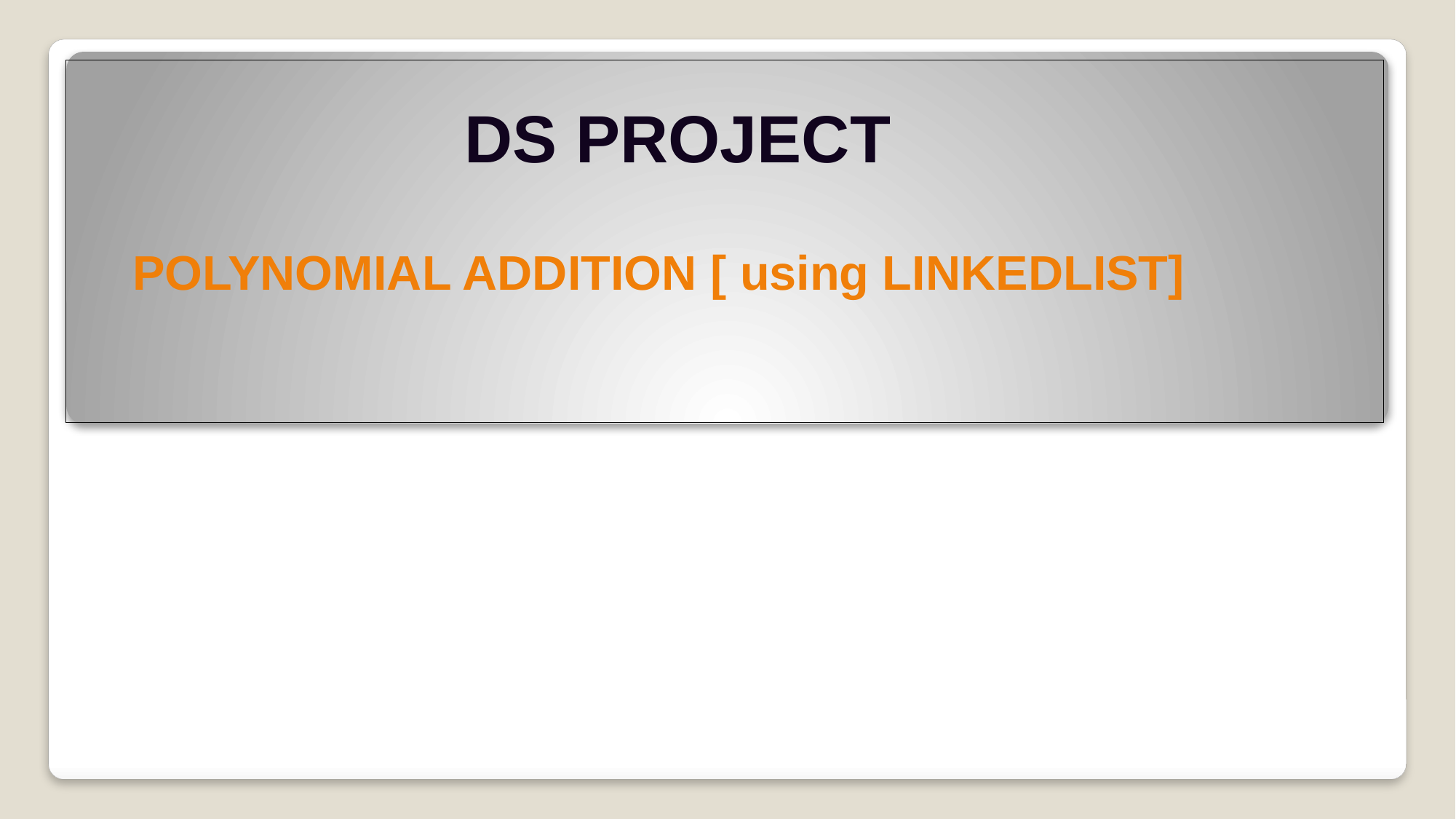

DS PROJECT

   POLYNOMIAL ADDITION [ using LINKEDLIST]